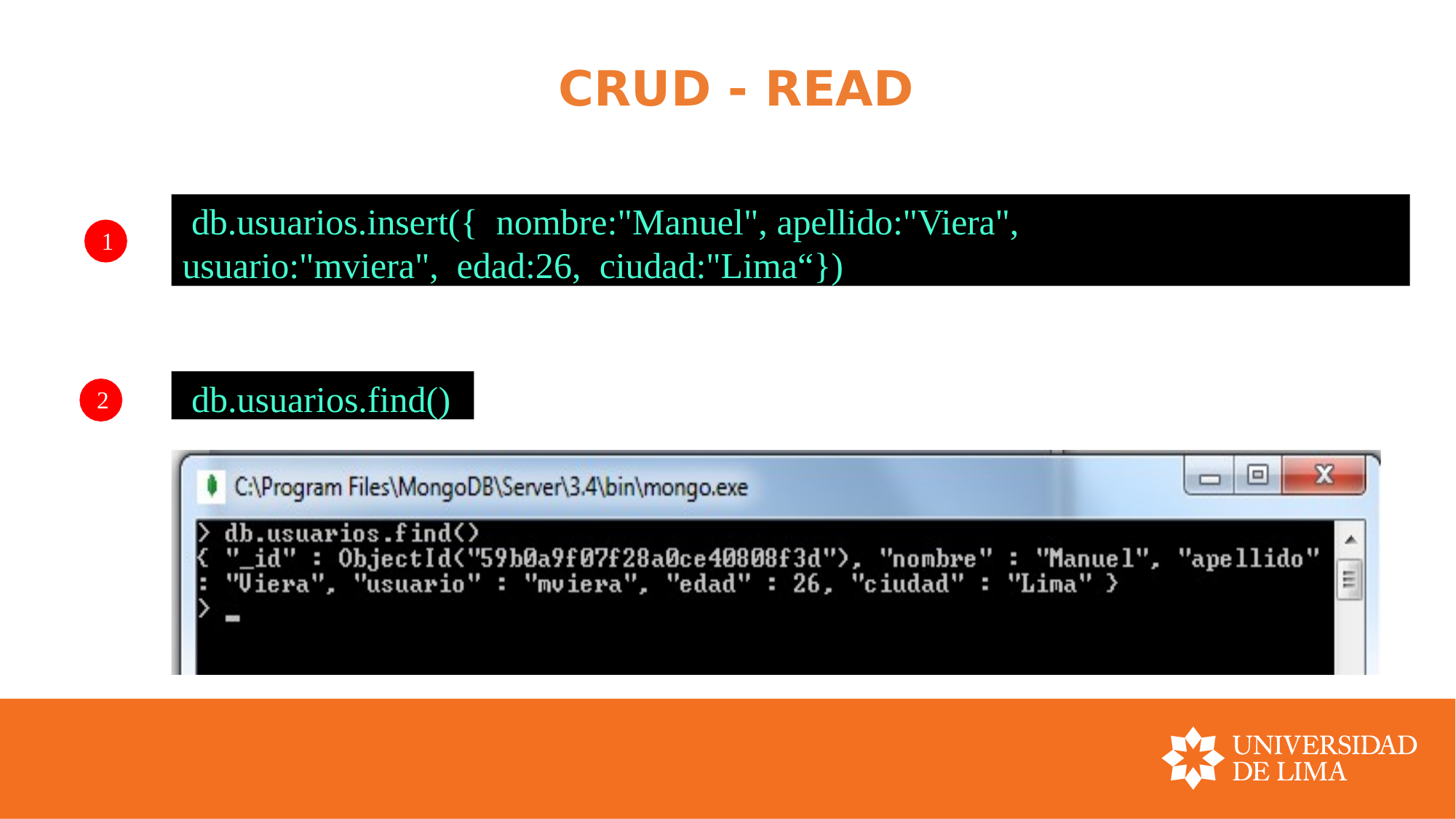

# CRUD - READ
db.usuarios.insert({  nombre:"Manuel", apellido:"Viera",  usuario:"mviera",  edad:26,  ciudad:"Lima“})

1
db.usuarios.find()

2